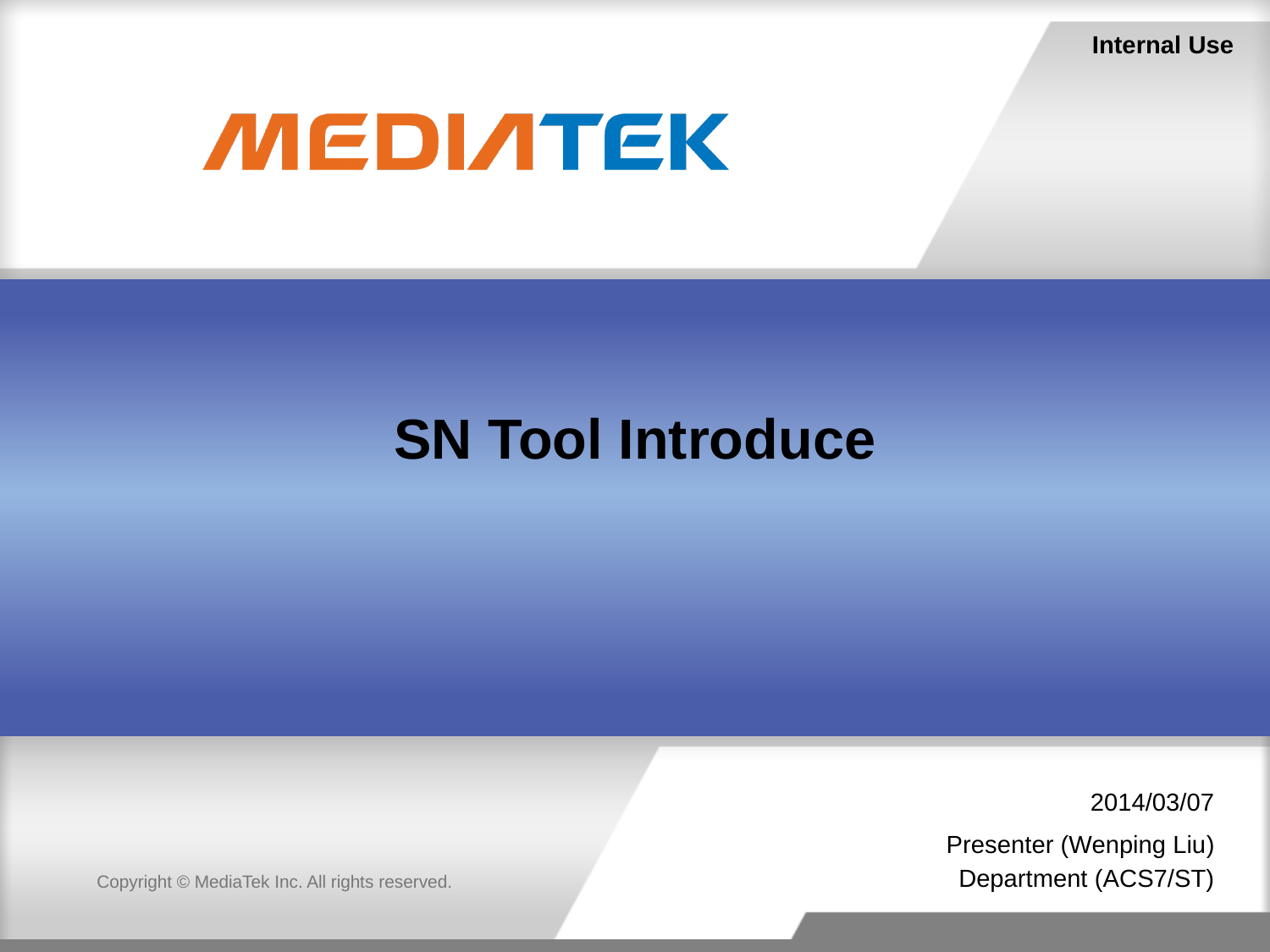

# SN Tool Introduce

2014/03/07
Presenter (Wenping Liu)
Department (ACS7/ST)